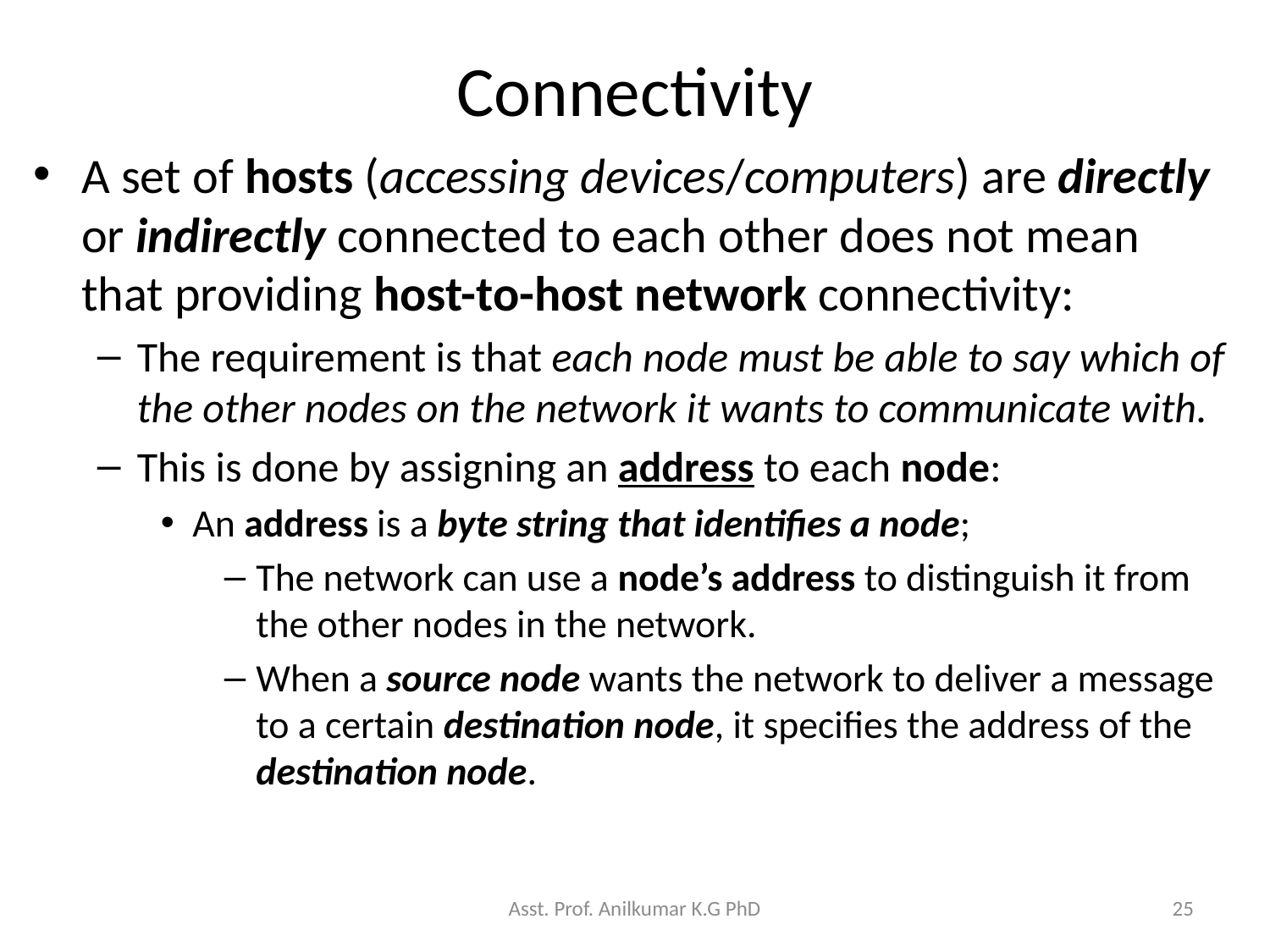

# Connectivity
A set of hosts (accessing devices/computers) are directly or indirectly connected to each other does not mean that providing host-to-host network connectivity:
The requirement is that each node must be able to say which of the other nodes on the network it wants to communicate with.
This is done by assigning an address to each node:
An address is a byte string that identifies a node;
The network can use a node’s address to distinguish it from the other nodes in the network.
When a source node wants the network to deliver a message to a certain destination node, it specifies the address of the destination node.

Asst. Prof. Anilkumar K.G PhD
25